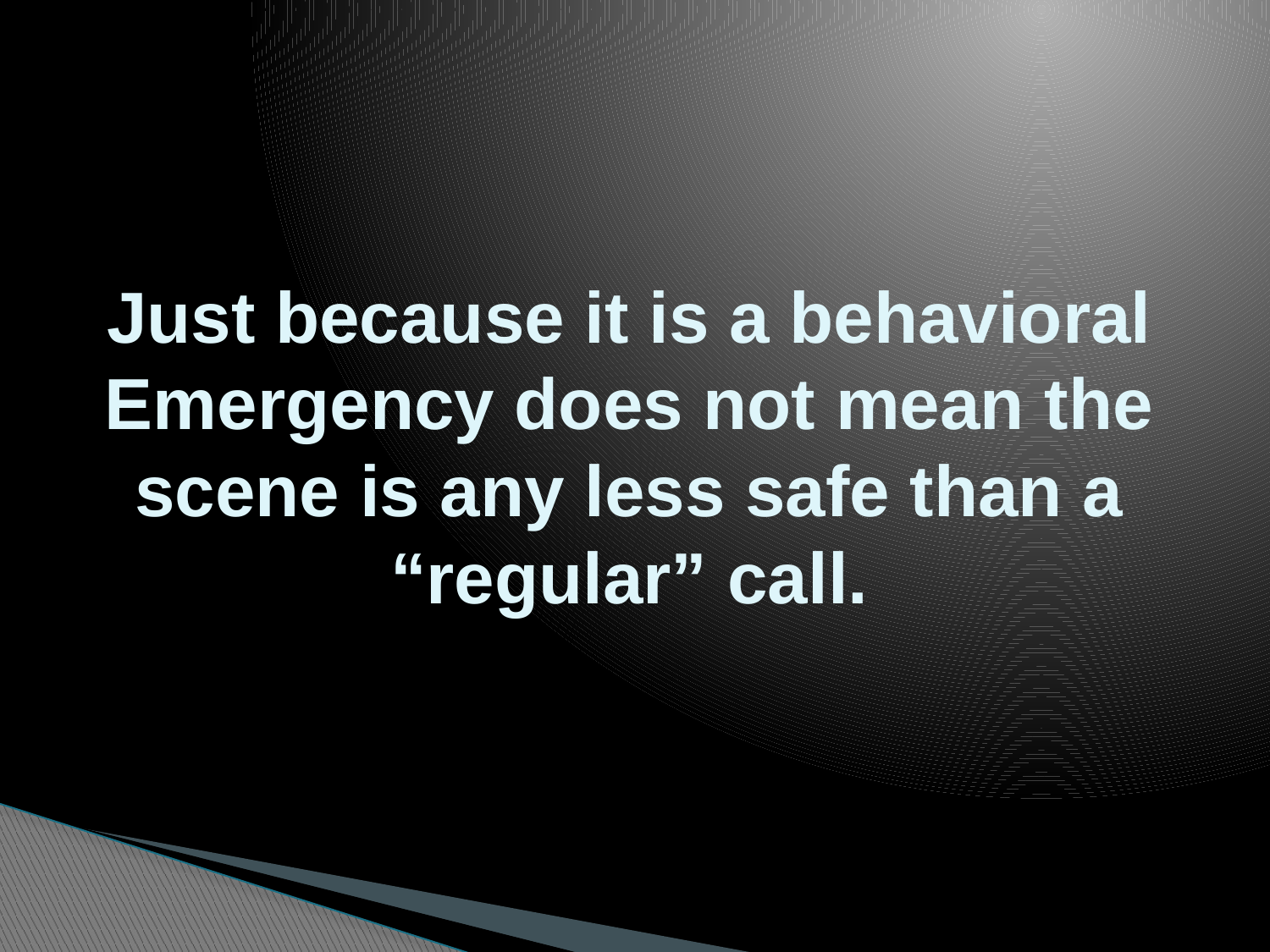

# Just because it is a behavioral Emergency does not mean the scene is any less safe than a “regular” call.